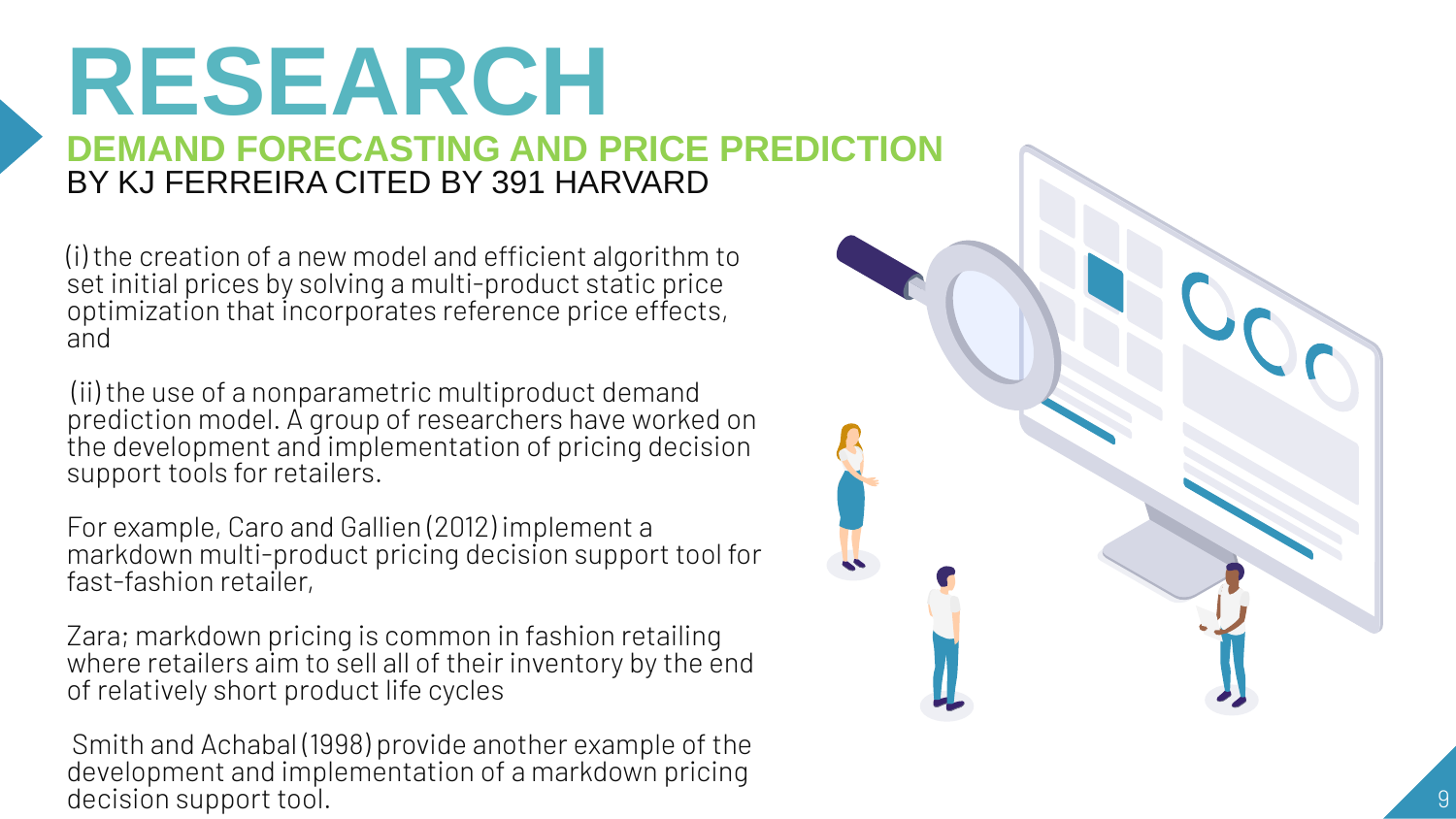

RESEARCH
DEMAND FORECASTING AND PRICE PREDICTION
BY KJ FERREIRA CITED BY 391 HARVARD

# (i) the creation of a new model and efficient algorithm to set initial prices by solving a multi-product static price optimization that incorporates reference price effects, and (ii) the use of a nonparametric multiproduct demand prediction model. A group of researchers have worked on the development and implementation of pricing decision support tools for retailers. For example, Caro and Gallien (2012) implement a markdown multi-product pricing decision support tool for fast-fashion retailer, Zara; markdown pricing is common in fashion retailing where retailers aim to sell all of their inventory by the end of relatively short product life cycles Smith and Achabal (1998) provide another example of the development and implementation of a markdown pricing decision support tool.
9